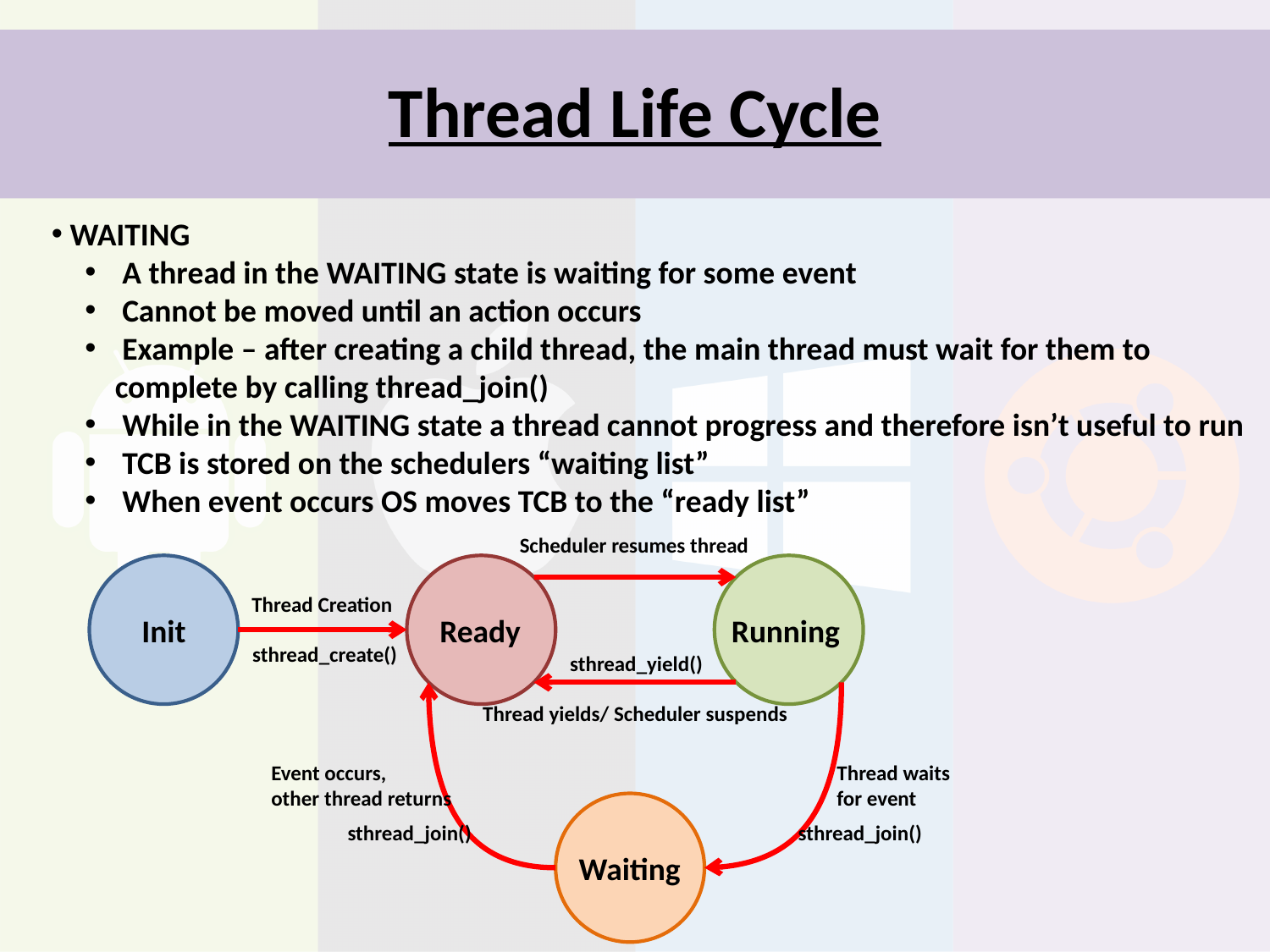

# Thread Life Cycle
 WAITING
 A thread in the WAITING state is waiting for some event
 Cannot be moved until an action occurs
 Example – after creating a child thread, the main thread must wait for them to complete by calling thread_join()
 While in the WAITING state a thread cannot progress and therefore isn’t useful to run
 TCB is stored on the schedulers “waiting list”
 When event occurs OS moves TCB to the “ready list”

Scheduler resumes thread

Thread Creation
Init
Ready
Running
sthread_create()
sthread_yield()
Thread yields/ Scheduler suspends
Event occurs,
other thread returns
Thread waits
for event

sthread_join()
sthread_join()
Waiting